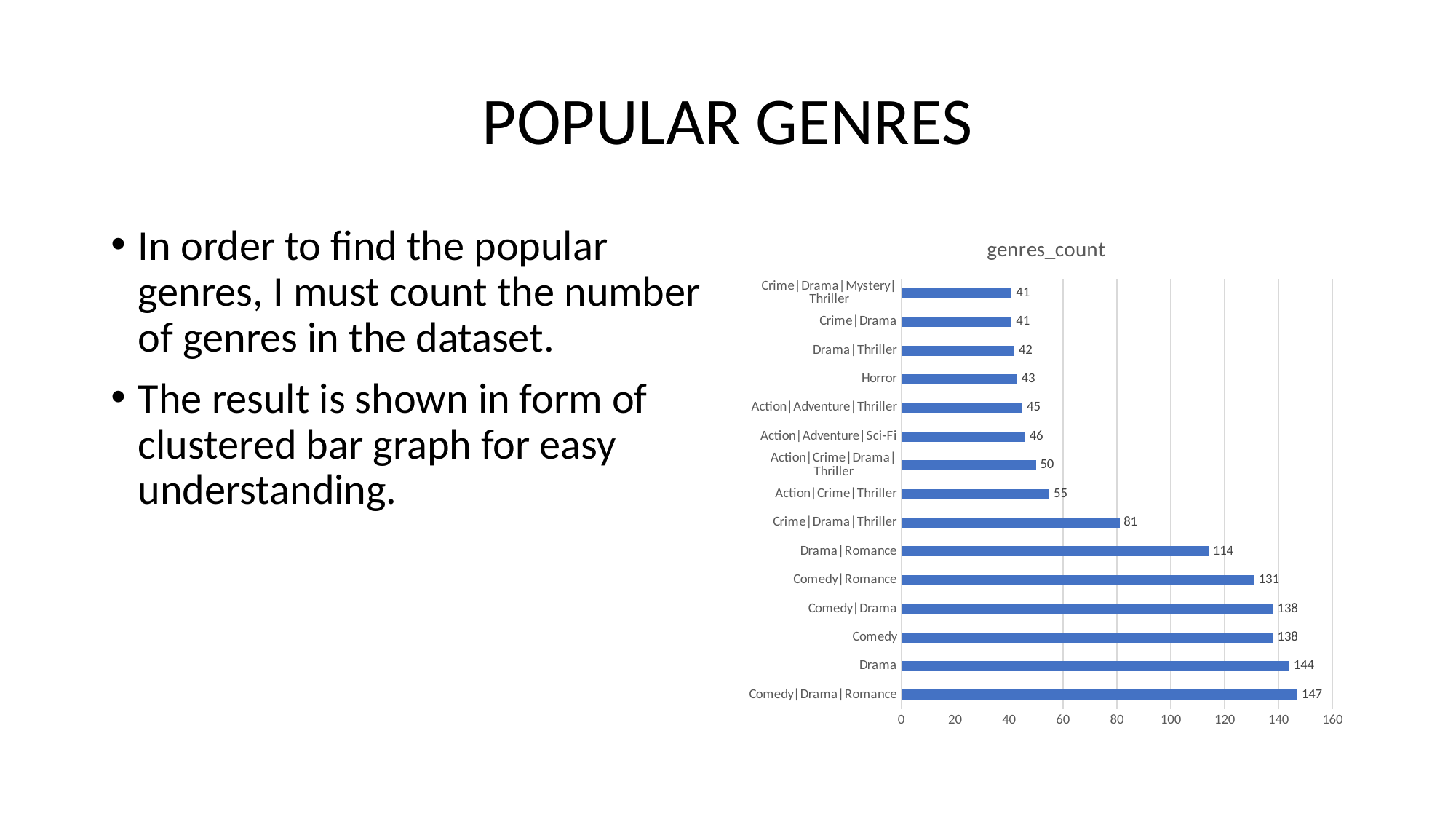

# POPULAR GENRES
In order to find the popular genres, I must count the number of genres in the dataset.
The result is shown in form of clustered bar graph for easy understanding.

### Chart:

| Category | genres_count |
|---|---|
| Comedy|Drama|Romance | 147.0 |
| Drama | 144.0 |
| Comedy | 138.0 |
| Comedy|Drama | 138.0 |
| Comedy|Romance | 131.0 |
| Drama|Romance | 114.0 |
| Crime|Drama|Thriller | 81.0 |
| Action|Crime|Thriller | 55.0 |
| Action|Crime|Drama|Thriller | 50.0 |
| Action|Adventure|Sci-Fi | 46.0 |
| Action|Adventure|Thriller | 45.0 |
| Horror | 43.0 |
| Drama|Thriller | 42.0 |
| Crime|Drama | 41.0 |
| Crime|Drama|Mystery|Thriller | 41.0 |